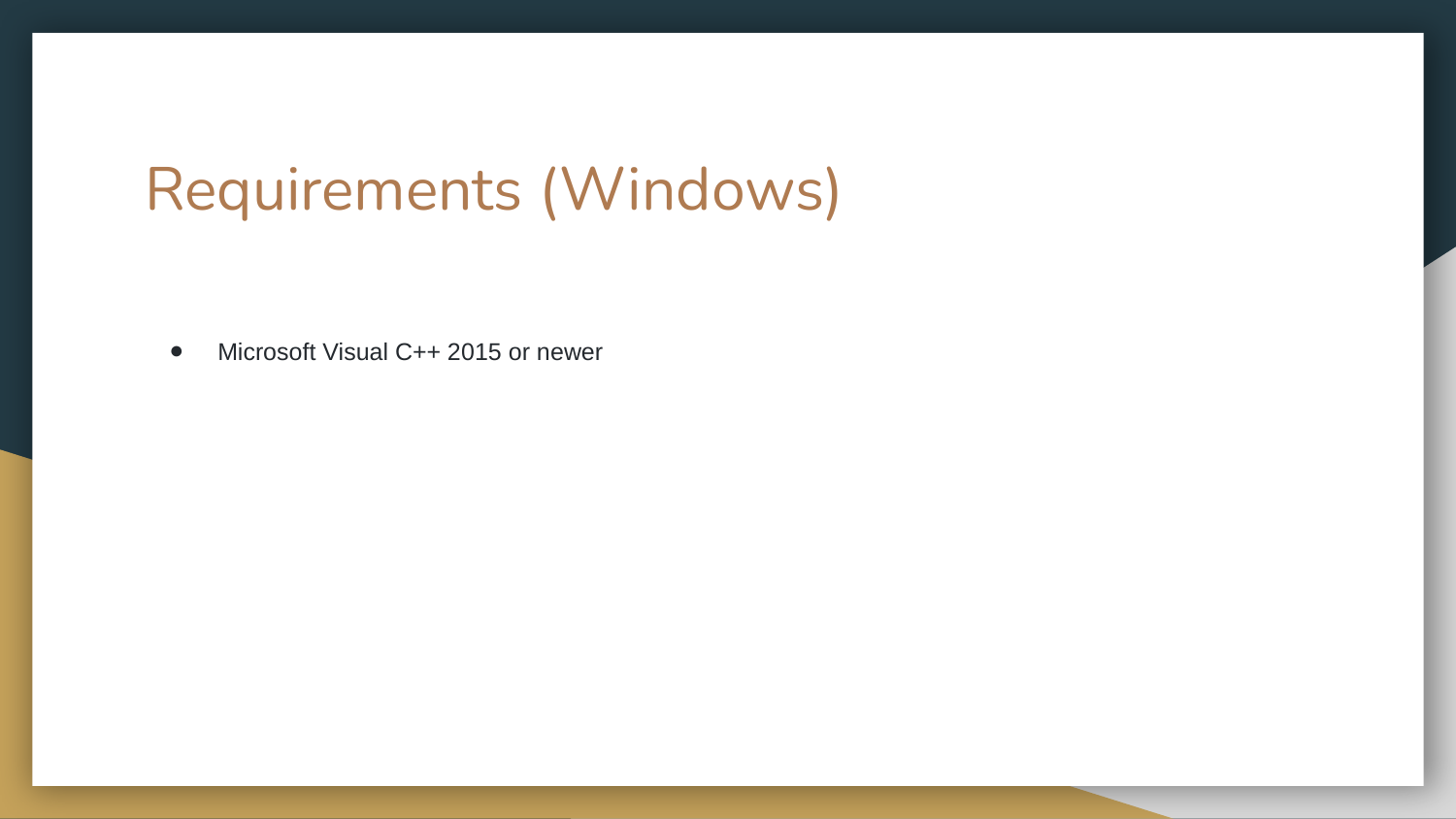

# Requirements (Windows)
Microsoft Visual C++ 2015 or newer